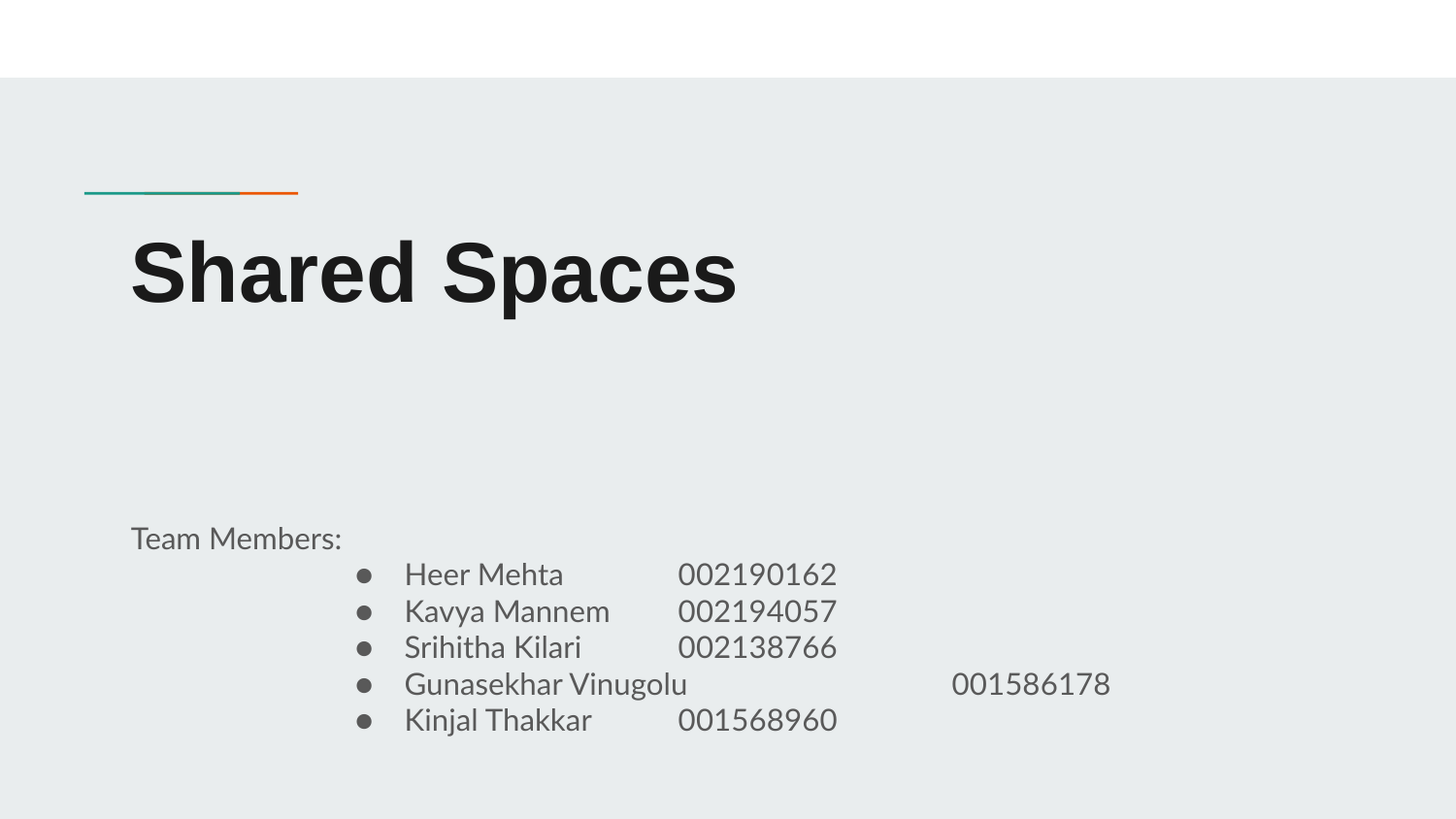

# Shared Spaces

Team Members:
Heer Mehta 				002190162
Kavya Mannem			002194057
Srihitha Kilari				002138766
Gunasekhar Vinugolu  		001586178
Kinjal Thakkar  				001568960